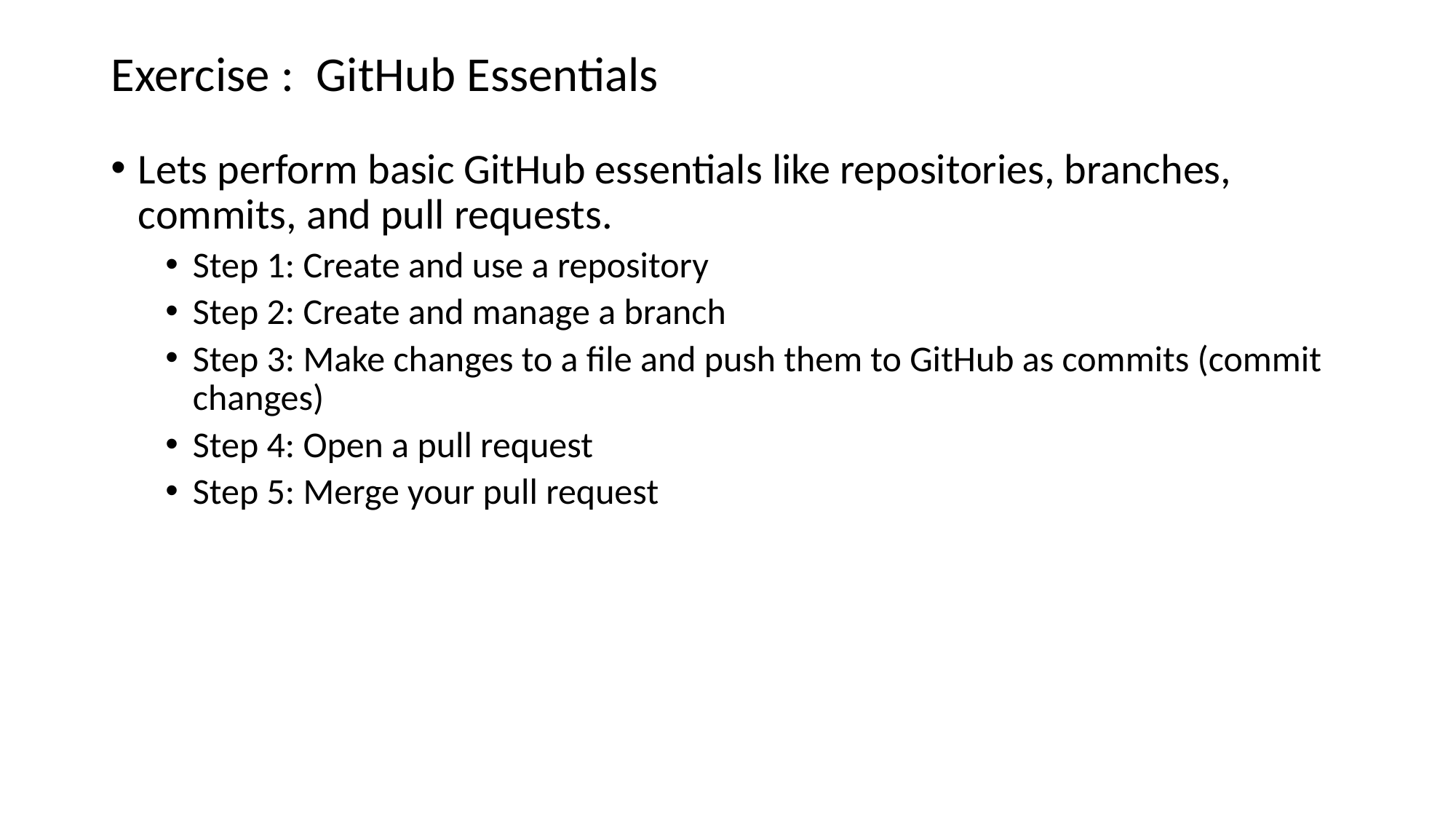

# Exercise :  GitHub Essentials
Lets perform basic GitHub essentials like repositories, branches, commits, and pull requests.
Step 1: Create and use a repository
Step 2: Create and manage a branch
Step 3: Make changes to a file and push them to GitHub as commits (commit changes)
Step 4: Open a pull request
Step 5: Merge your pull request